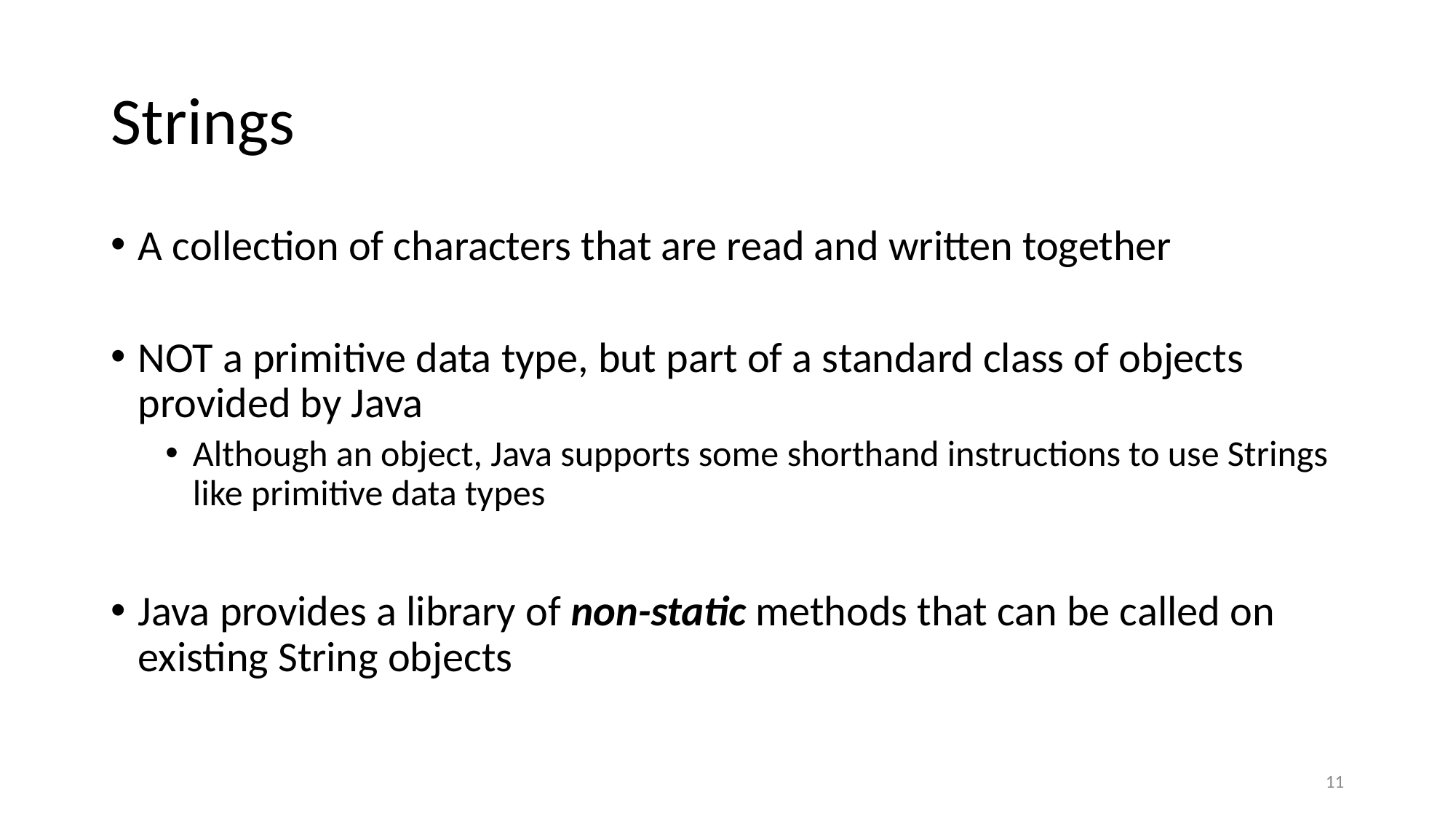

# Strings
A collection of characters that are read and written together
NOT a primitive data type, but part of a standard class of objects provided by Java
Although an object, Java supports some shorthand instructions to use Strings like primitive data types

Java provides a library of non-static methods that can be called on existing String objects
11